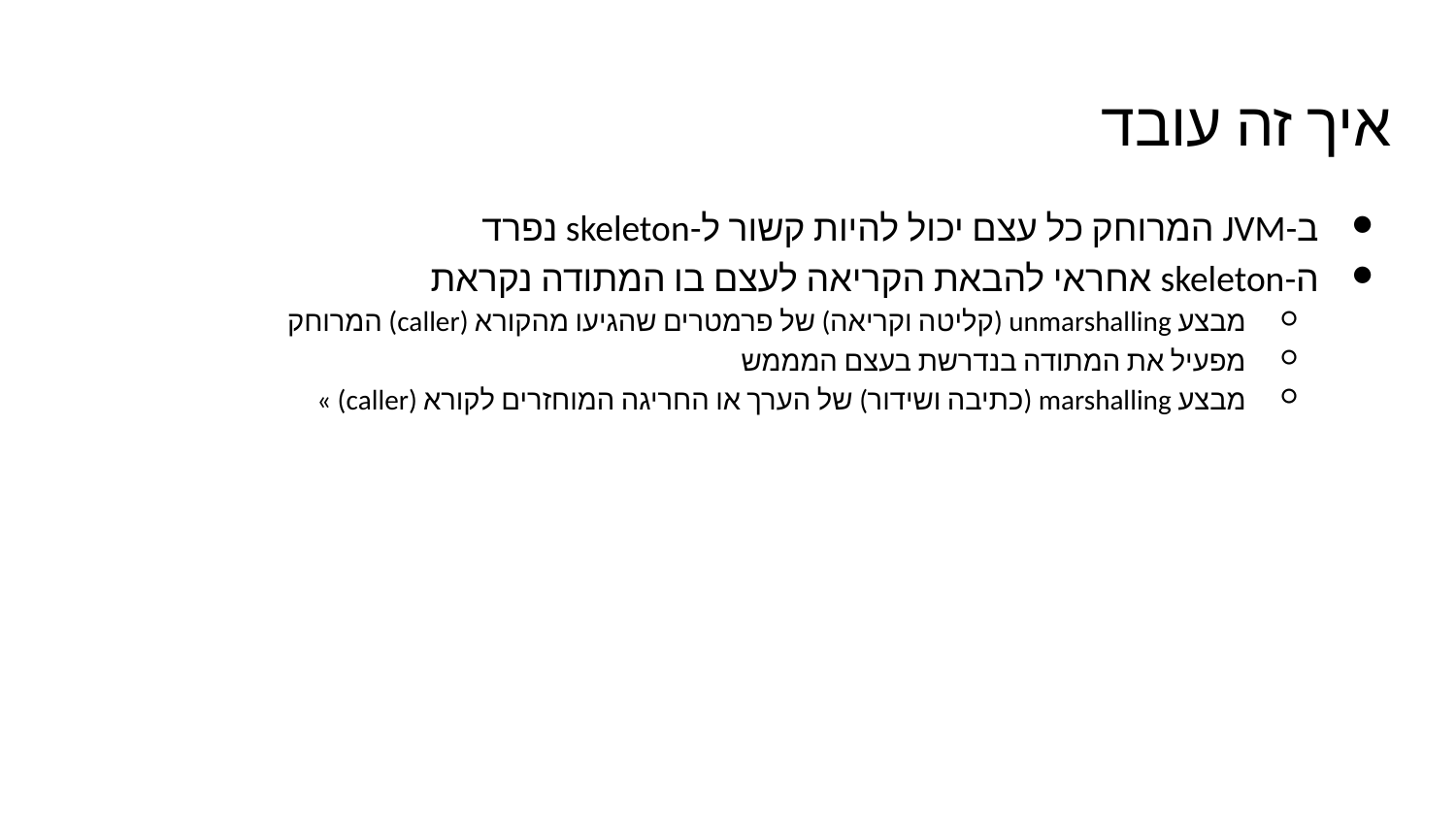

# איך זה עובד
ב-JVM המרוחק כל עצם יכול להיות קשור ל-skeleton נפרד
ה-skeleton אחראי להבאת הקריאה לעצם בו המתודה נקראת
מבצע unmarshalling (קליטה וקריאה) של פרמטרים שהגיעו מהקורא (caller) המרוחק
מפעיל את המתודה בנדרשת בעצם המממש
מבצע marshalling (כתיבה ושידור) של הערך או החריגה המוחזרים לקורא (caller) »